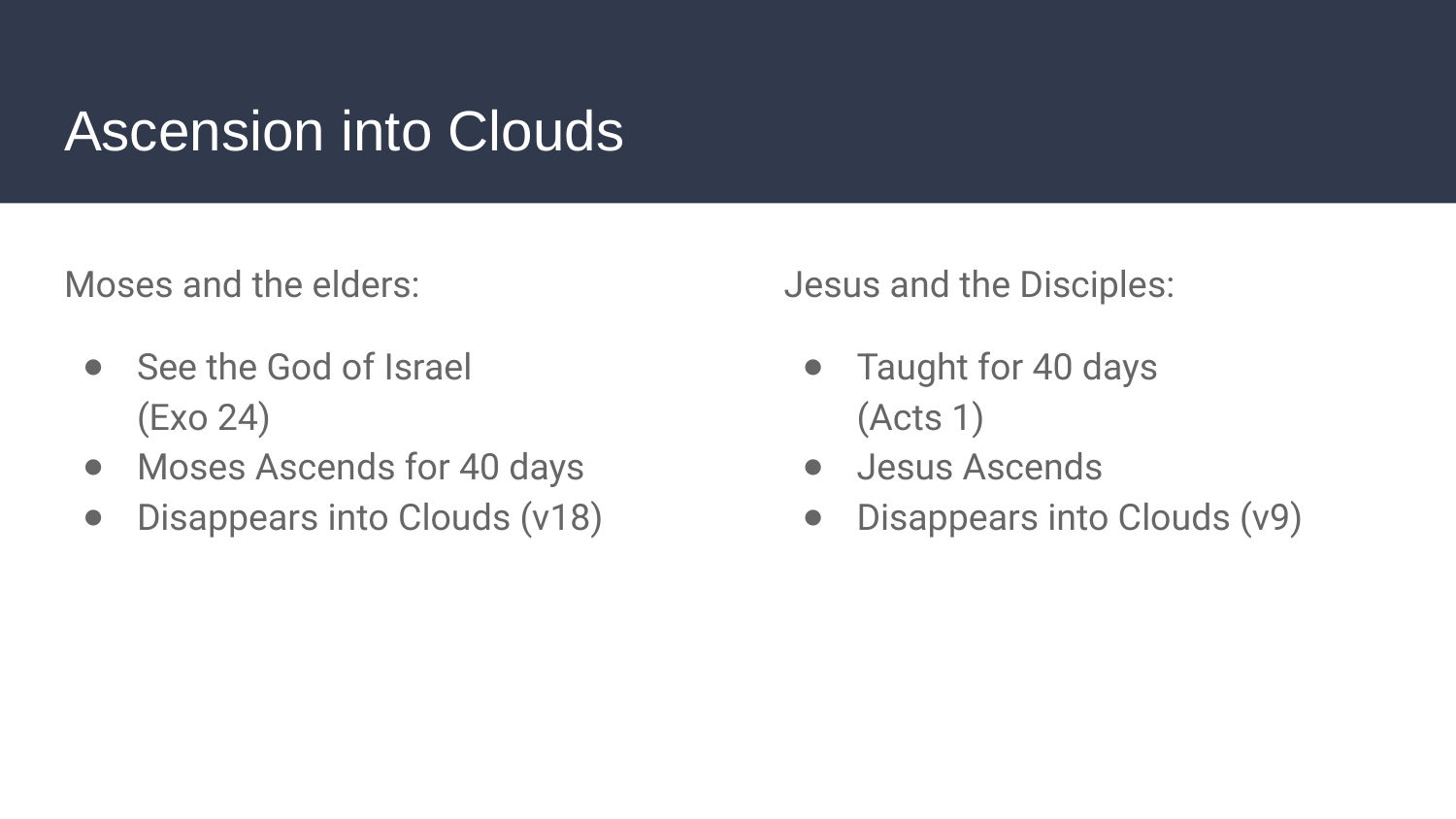

# Ascension into Clouds
Moses and the elders:
See the God of Israel
(Exo 24)
Moses Ascends for 40 days
Disappears into Clouds (v18)
Jesus and the Disciples:
Taught for 40 days
(Acts 1)
Jesus Ascends
Disappears into Clouds (v9)